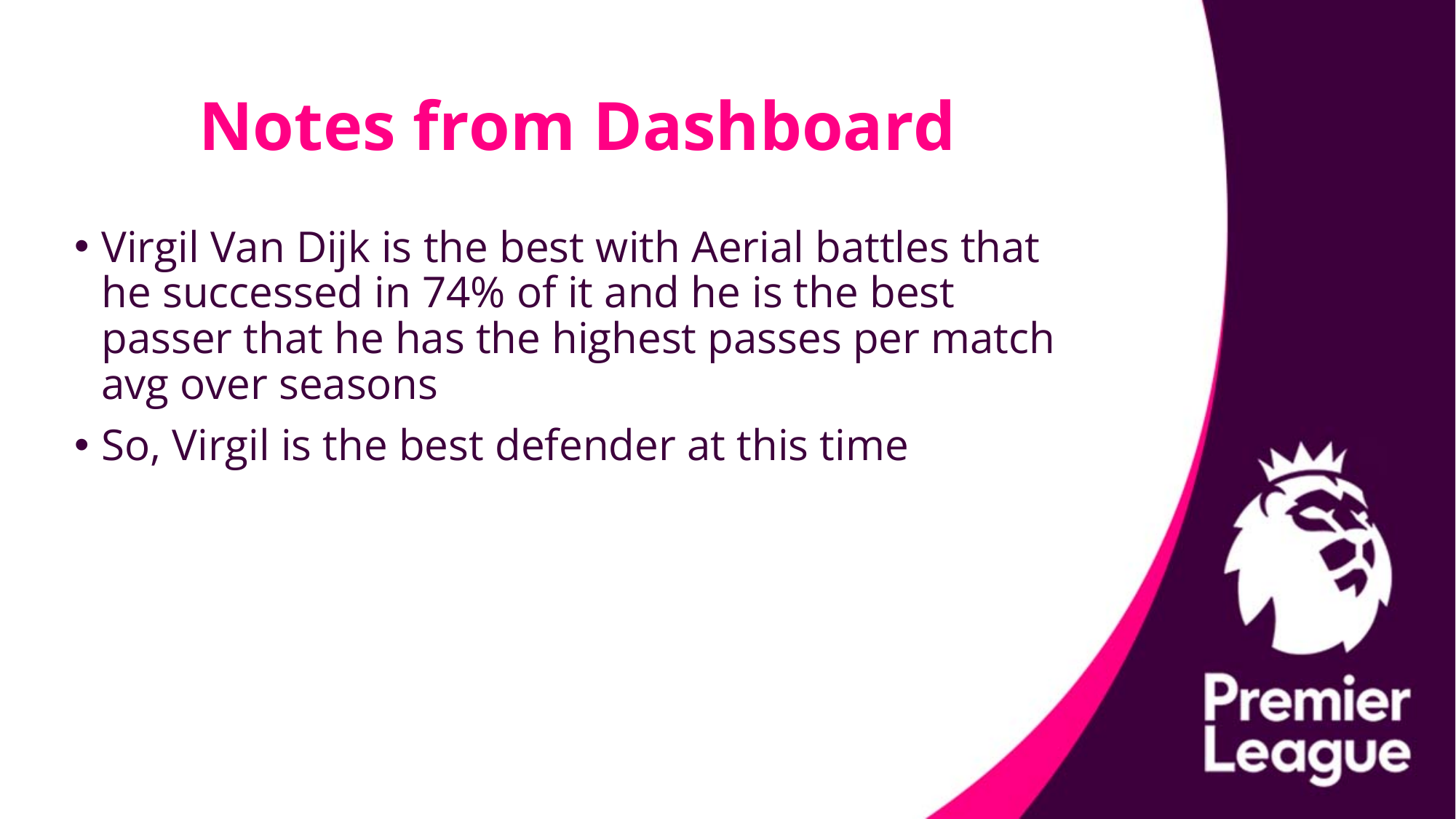

# Notes from Dashboard
Virgil Van Dijk is the best with Aerial battles that he successed in 74% of it and he is the best passer that he has the highest passes per match avg over seasons
So, Virgil is the best defender at this time